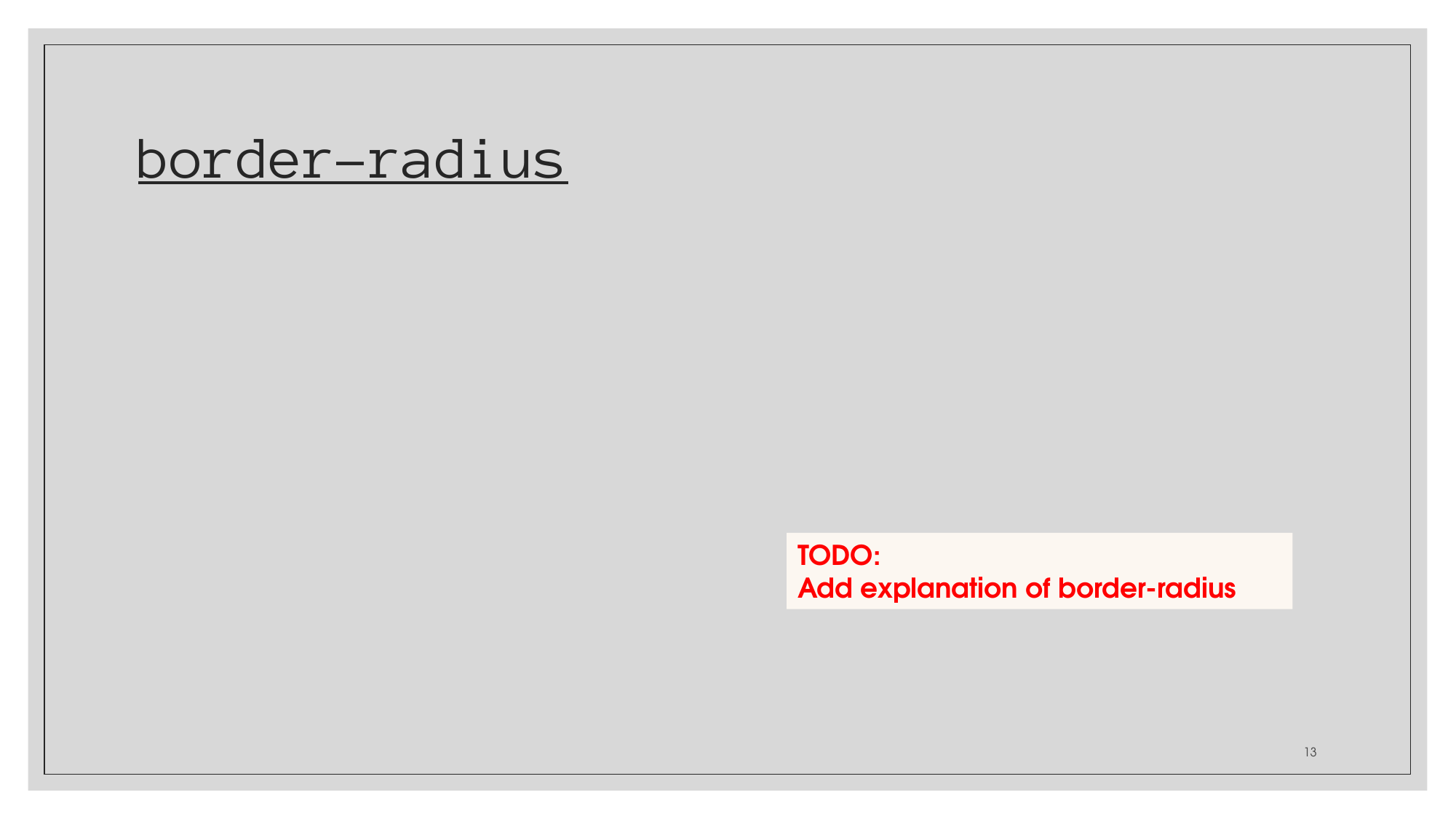

# border-radius

TODO:
Add explanation of border-radius
13